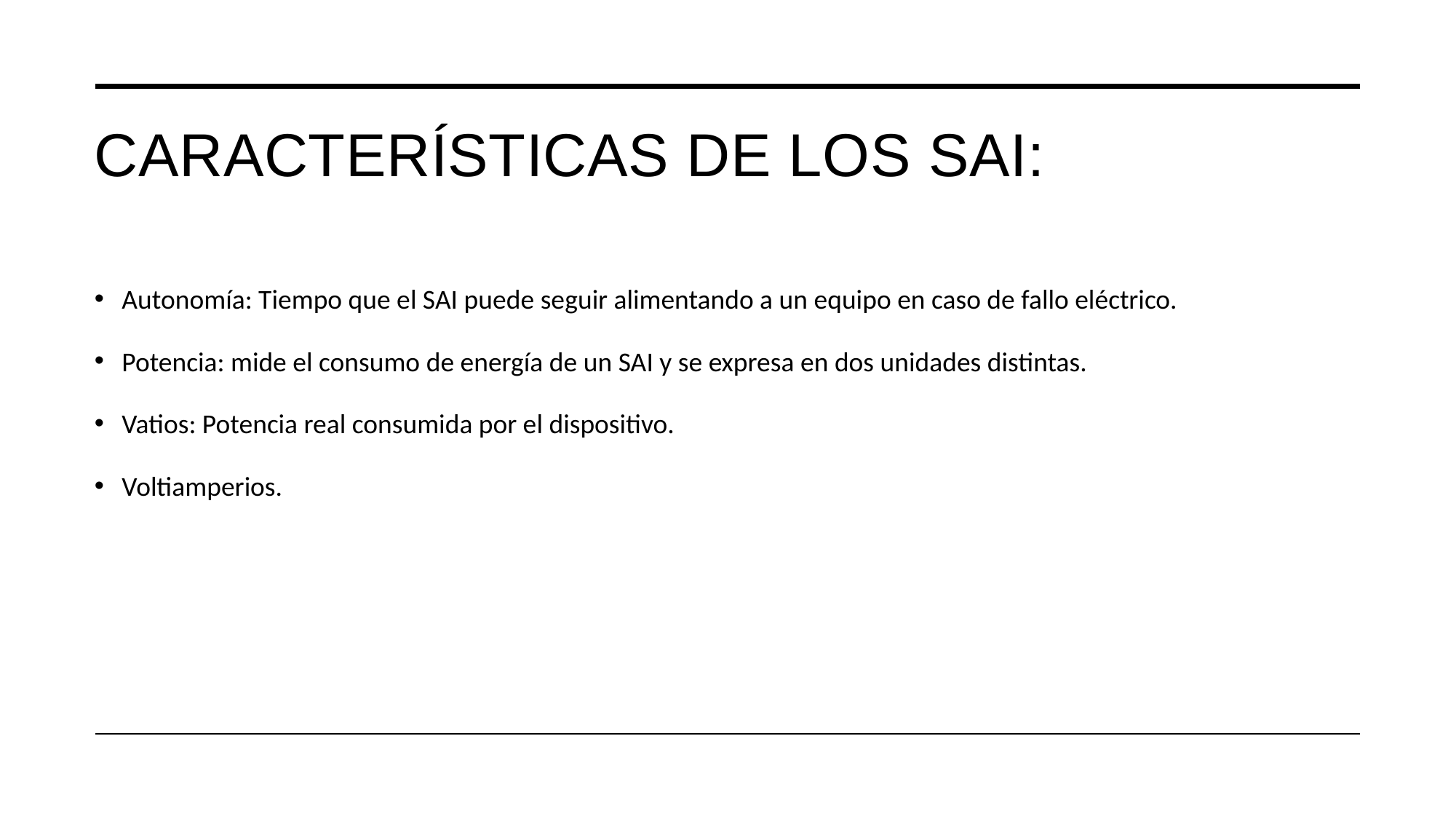

# Características de los sai:
Autonomía: Tiempo que el SAI puede seguir alimentando a un equipo en caso de fallo eléctrico.
Potencia: mide el consumo de energía de un SAI y se expresa en dos unidades distintas.
Vatios: Potencia real consumida por el dispositivo.
Voltiamperios.